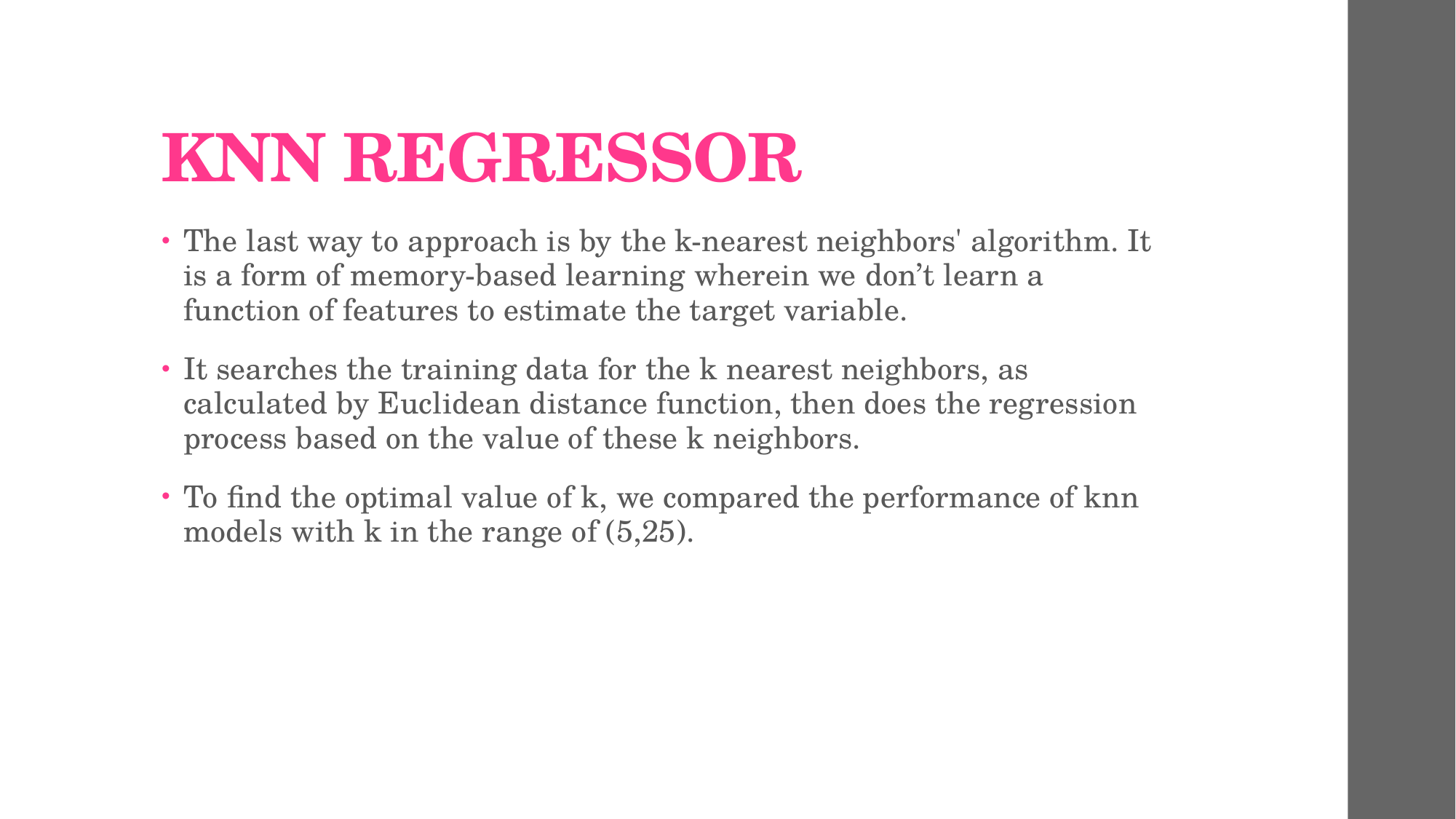

# KNN REGRESSOR
The last way to approach is by the k-nearest neighbors' algorithm. It is a form of memory-based learning wherein we don’t learn a function of features to estimate the target variable.
It searches the training data for the k nearest neighbors, as calculated by Euclidean distance function, then does the regression process based on the value of these k neighbors.
To find the optimal value of k, we compared the performance of knn models with k in the range of (5,25).